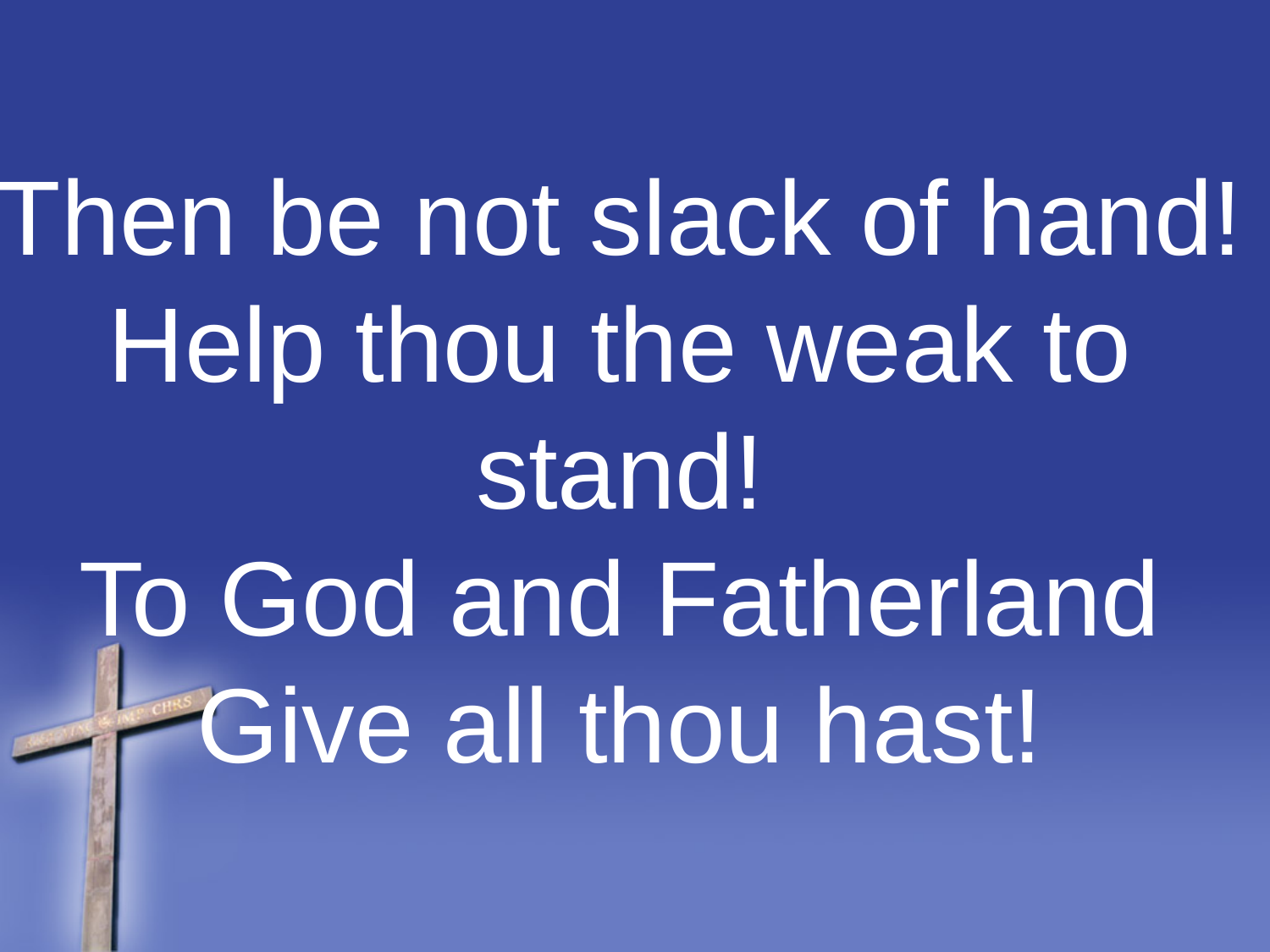

# Then be not slack of hand! Help thou the weak to stand! To God and Fatherland Give all thou hast!